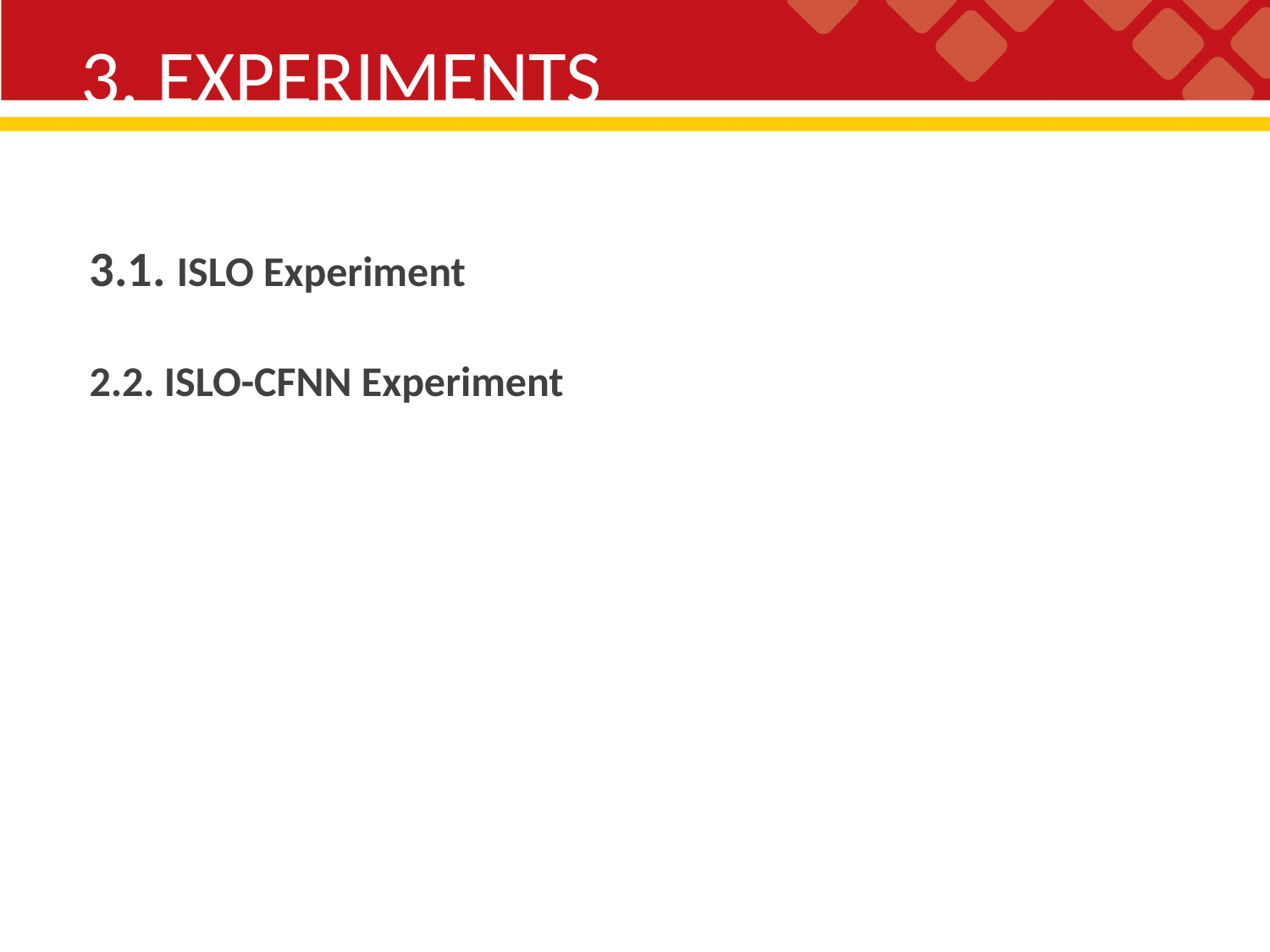

# 3. EXPERIMENTS
3.1. ISLO Experiment
2.2. ISLO-CFNN Experiment